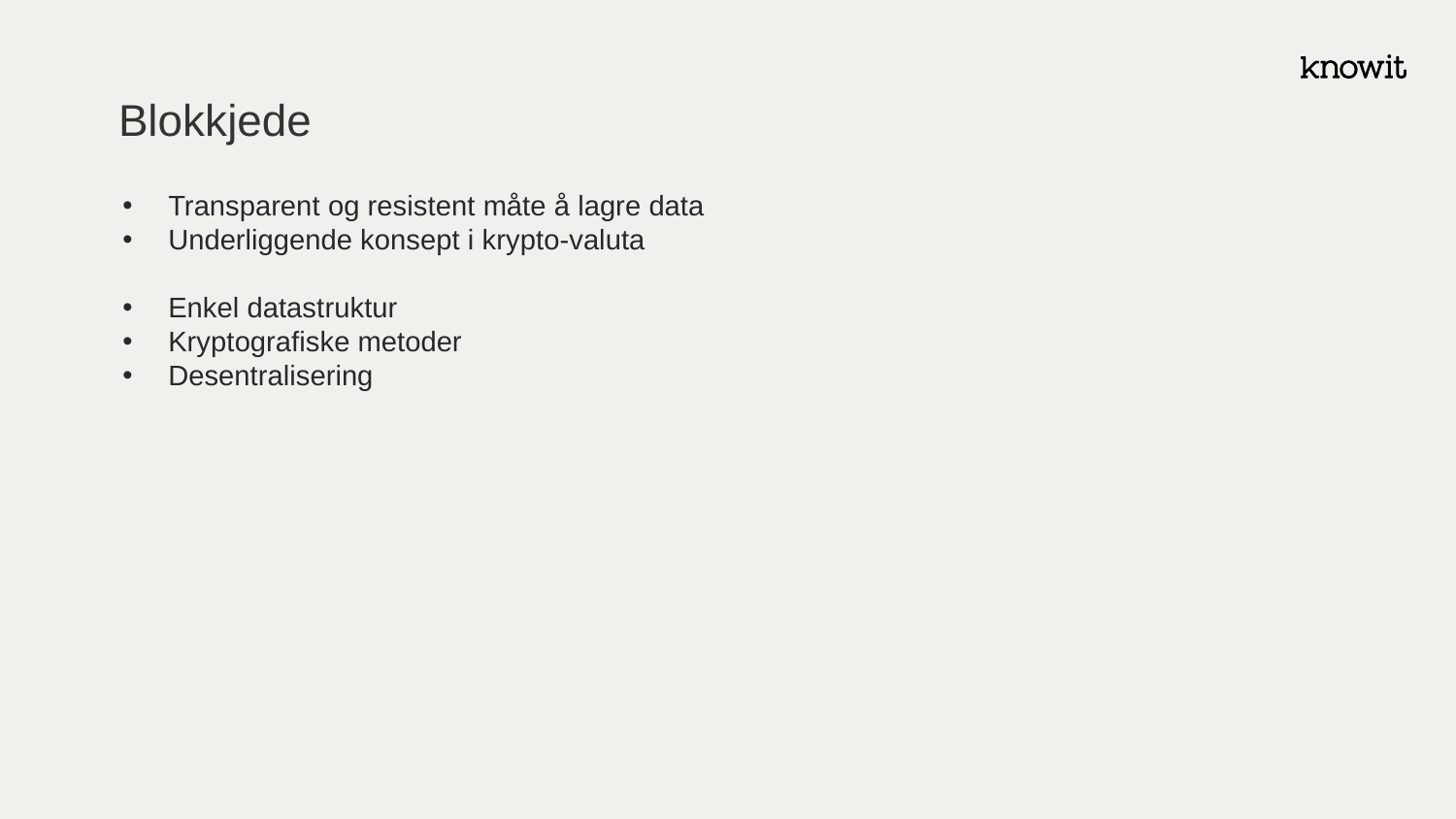

# Blokkjede
Transparent og resistent måte å lagre data
Underliggende konsept i krypto-valuta

Enkel datastruktur
Kryptografiske metoder
Desentralisering